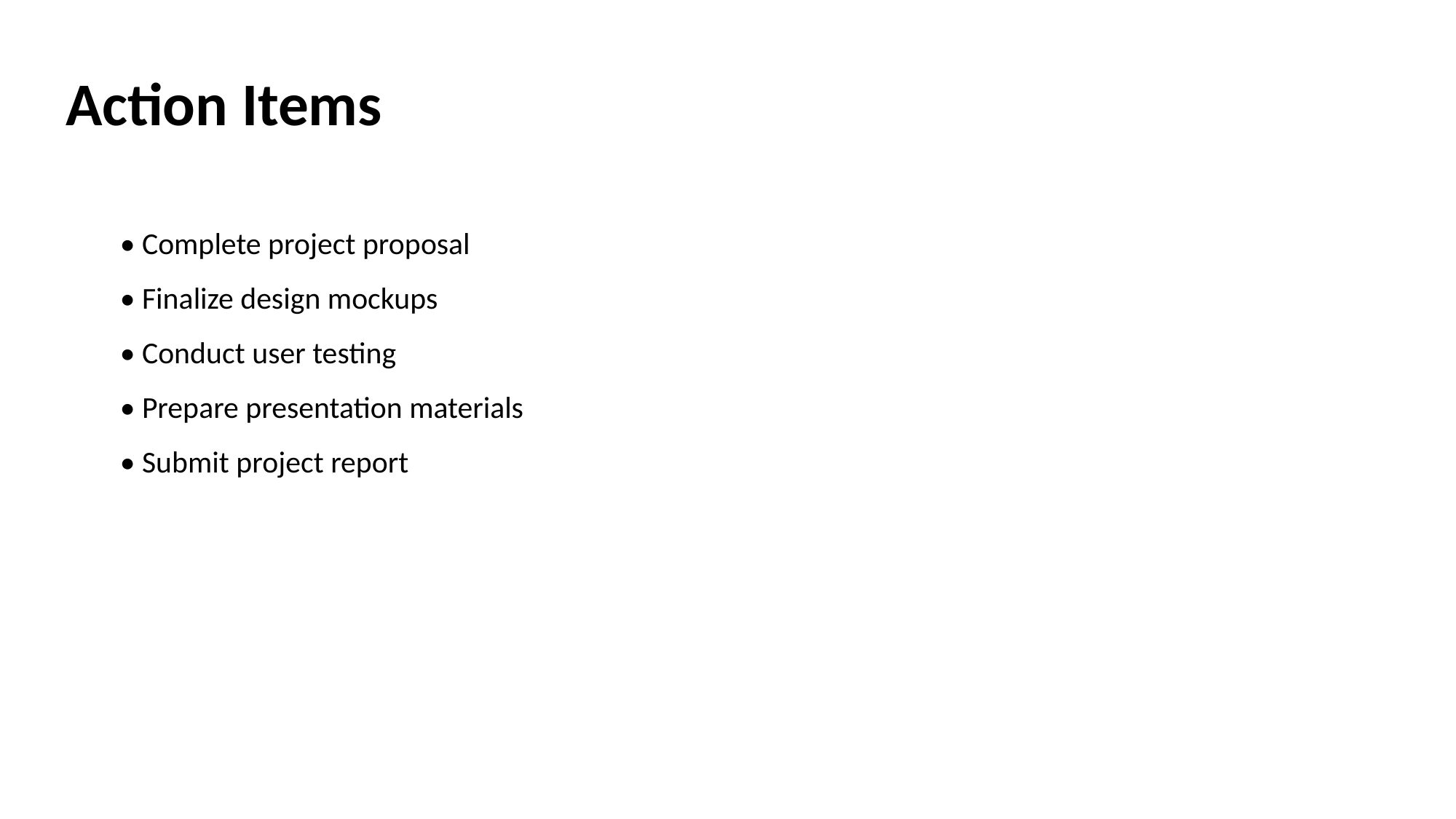

# Action Items
• Complete project proposal
• Finalize design mockups
• Conduct user testing
• Prepare presentation materials
• Submit project report